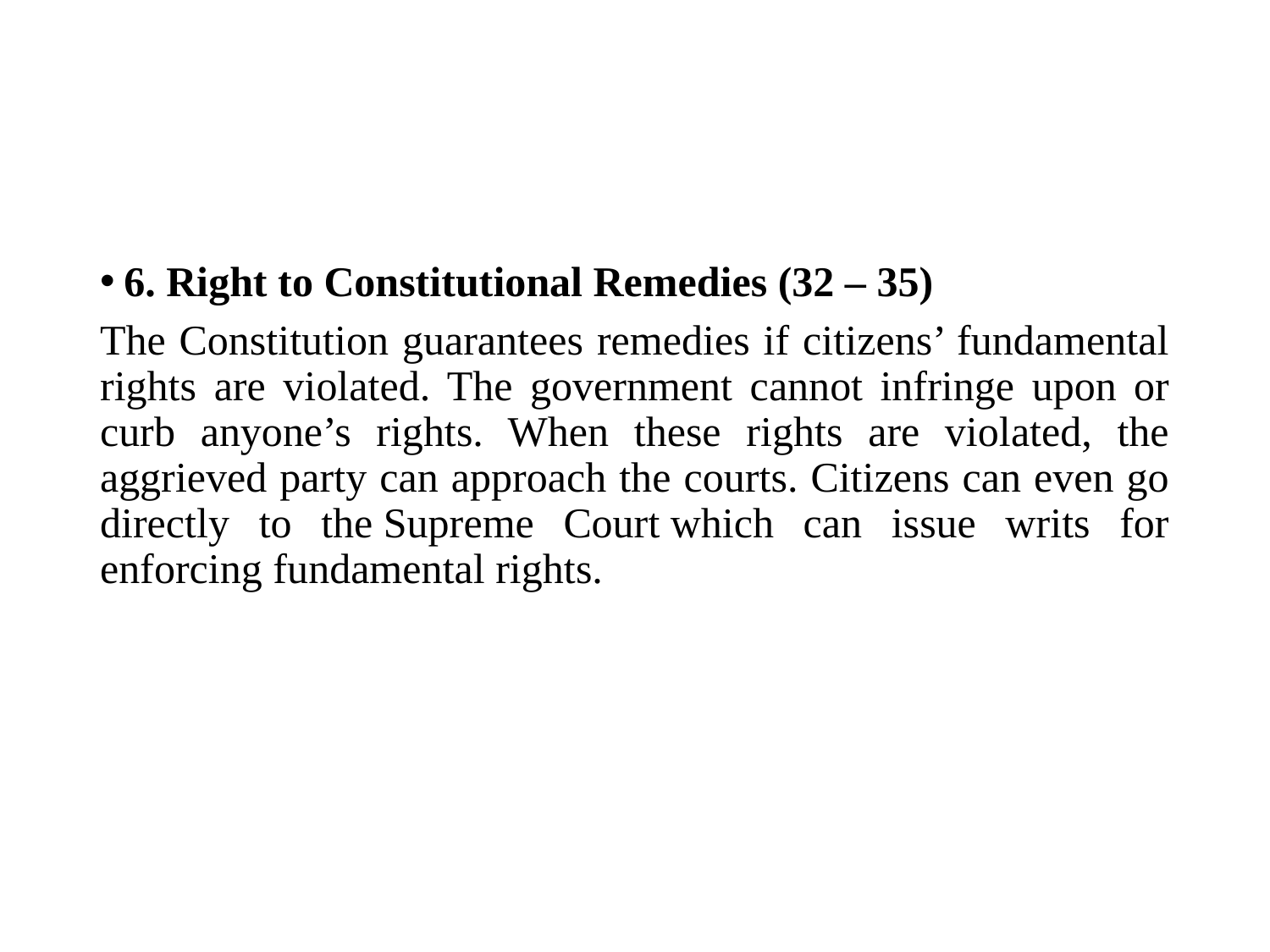

6. Right to Constitutional Remedies (32 – 35)
The Constitution guarantees remedies if citizens’ fundamental rights are violated. The government cannot infringe upon or curb anyone’s rights. When these rights are violated, the aggrieved party can approach the courts. Citizens can even go directly to the Supreme Court which can issue writs for enforcing fundamental rights.